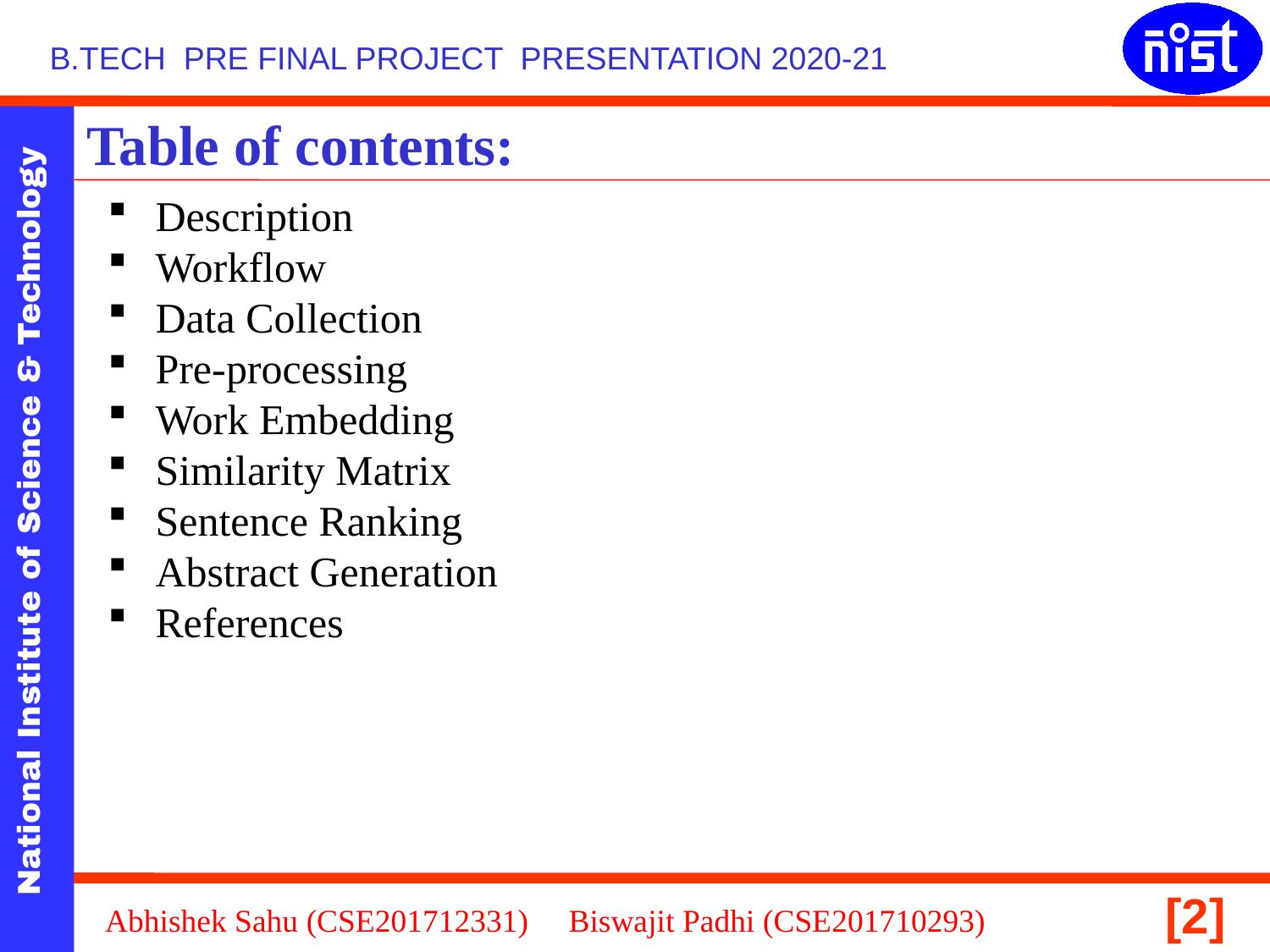

Table of contents:
Description
Workflow
Data Collection
Pre-processing
Work Embedding
Similarity Matrix
Sentence Ranking
Abstract Generation
References